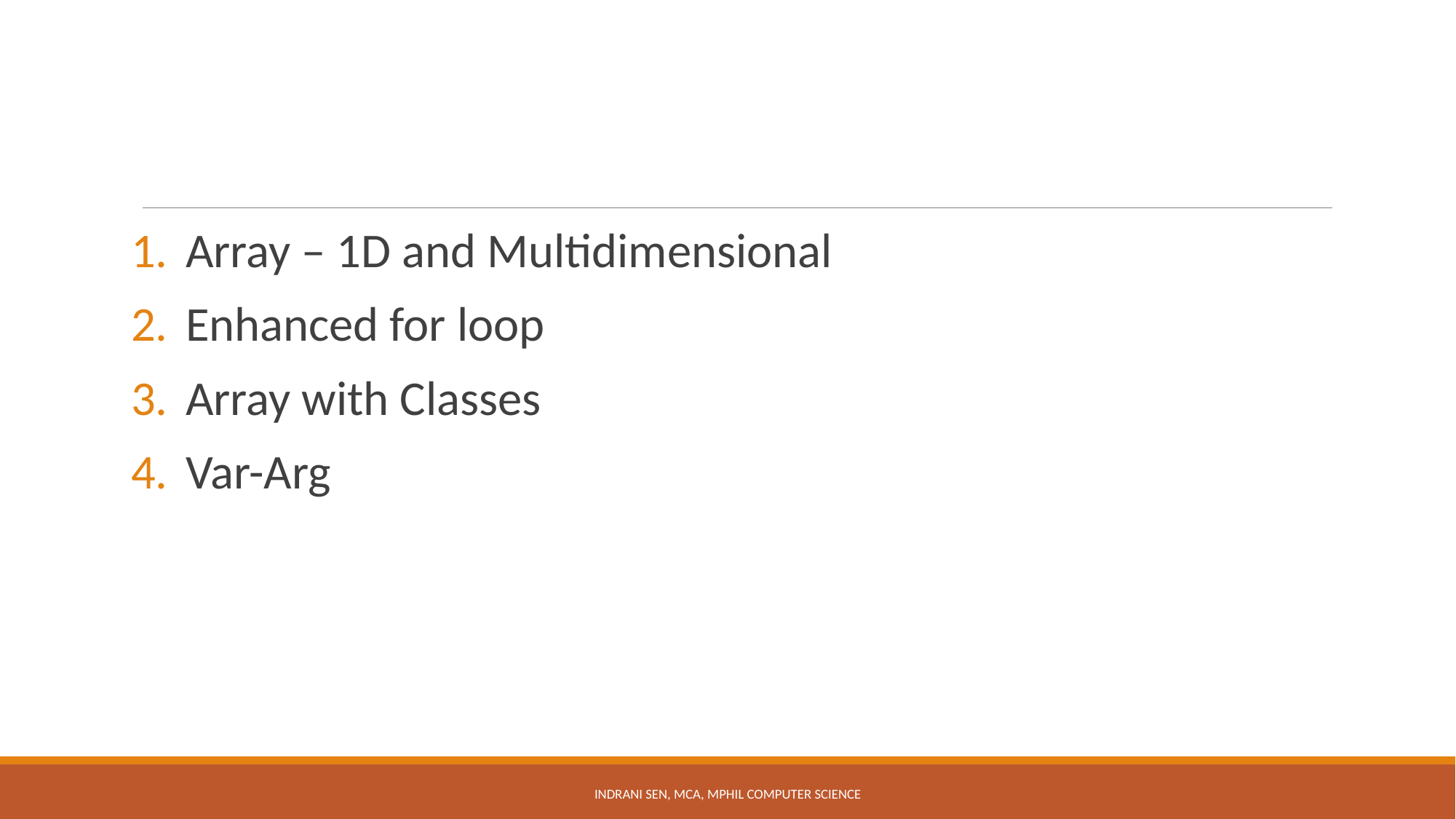

#
Array – 1D and Multidimensional
Enhanced for loop
Array with Classes
Var-Arg

Indrani Sen, MCA, MPhil Computer Science